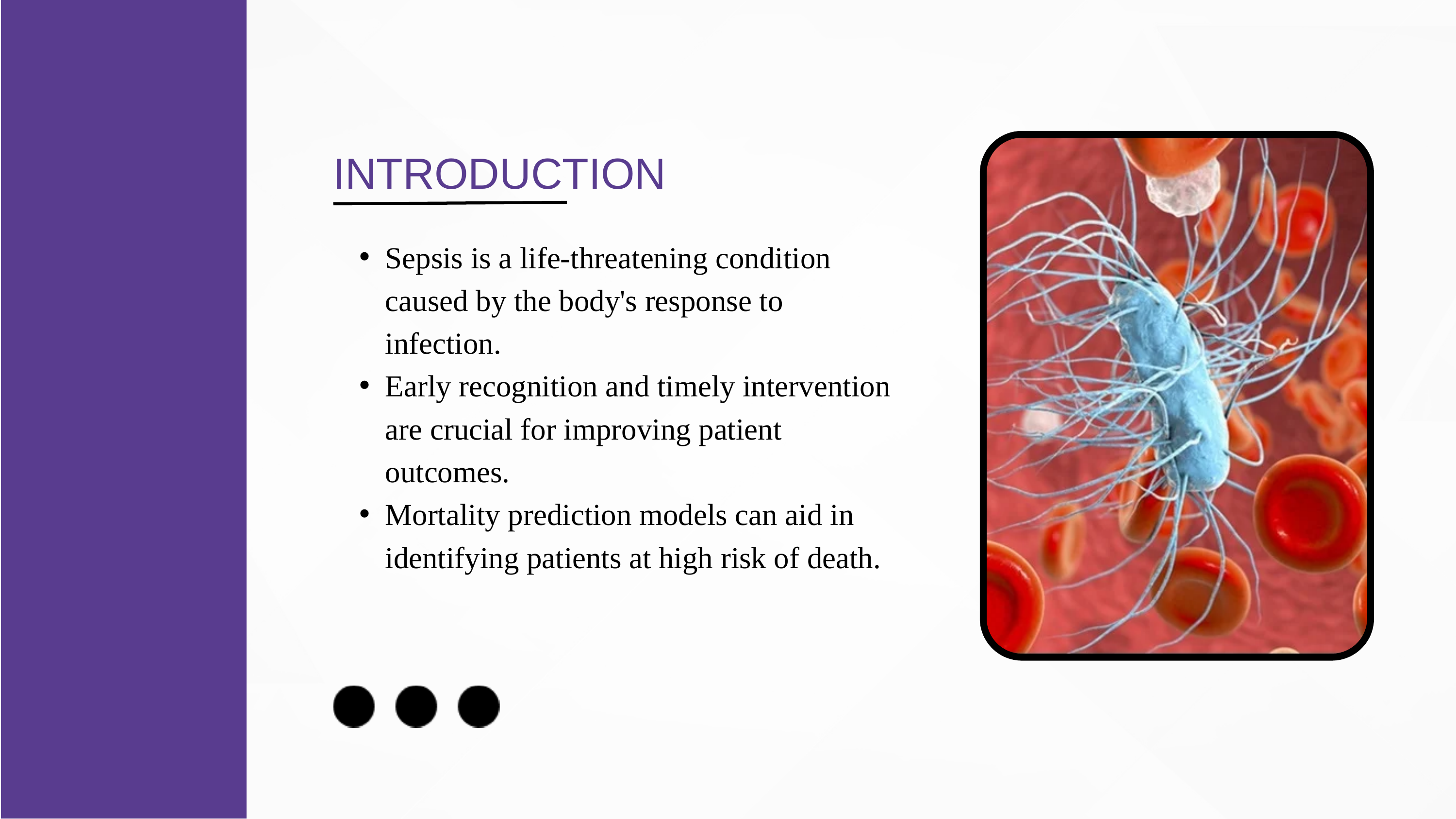

INTRODUCTION

Sepsis is a life-threatening condition caused by the body's response to infection.
Early recognition and timely intervention are crucial for improving patient outcomes.
Mortality prediction models can aid in identifying patients at high risk of death.